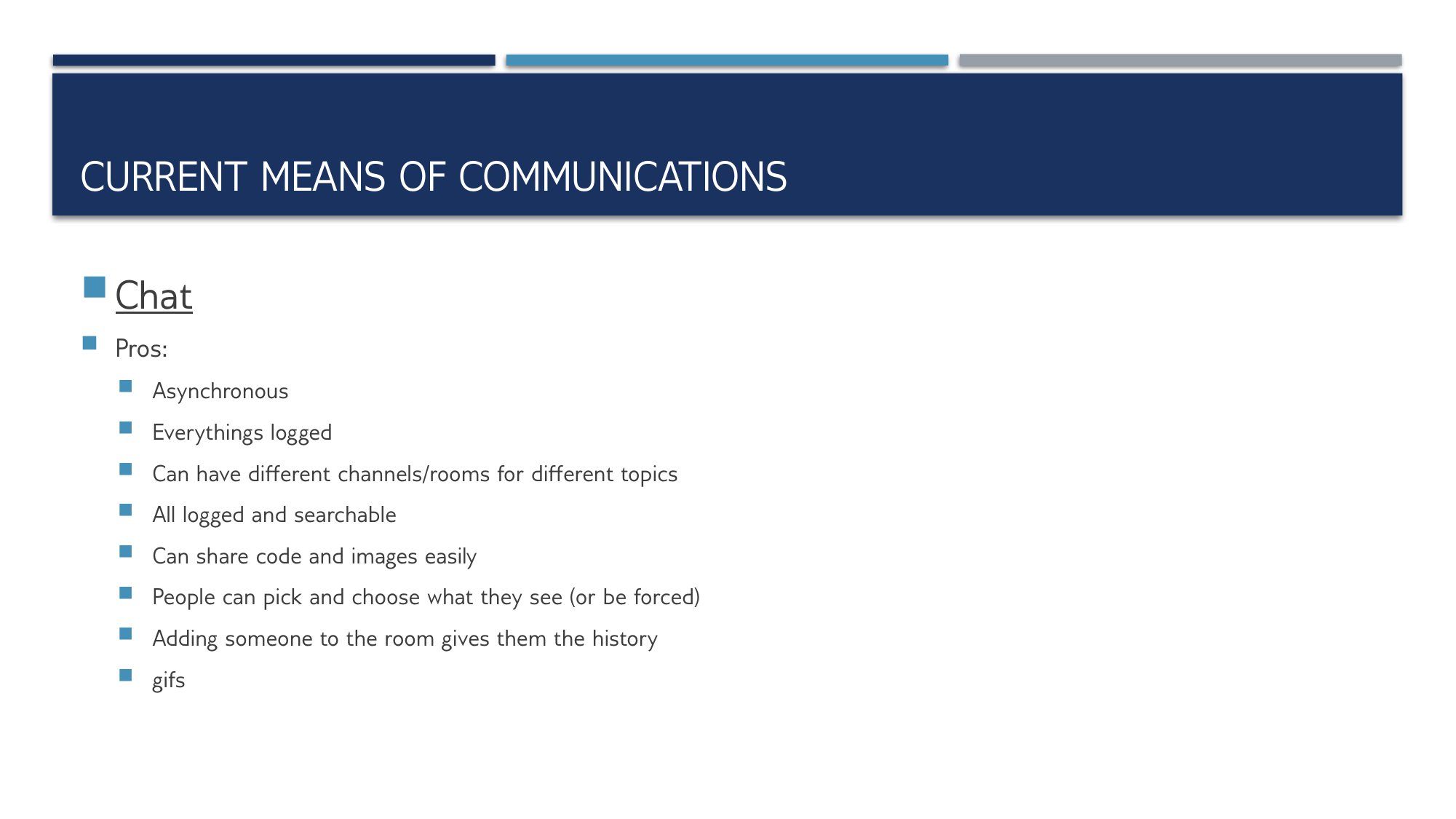

# Current means of communications
Chat
Pros:
Asynchronous
Everythings logged
Can have different channels/rooms for different topics
All logged and searchable
Can share code and images easily
People can pick and choose what they see (or be forced)
Adding someone to the room gives them the history
gifs